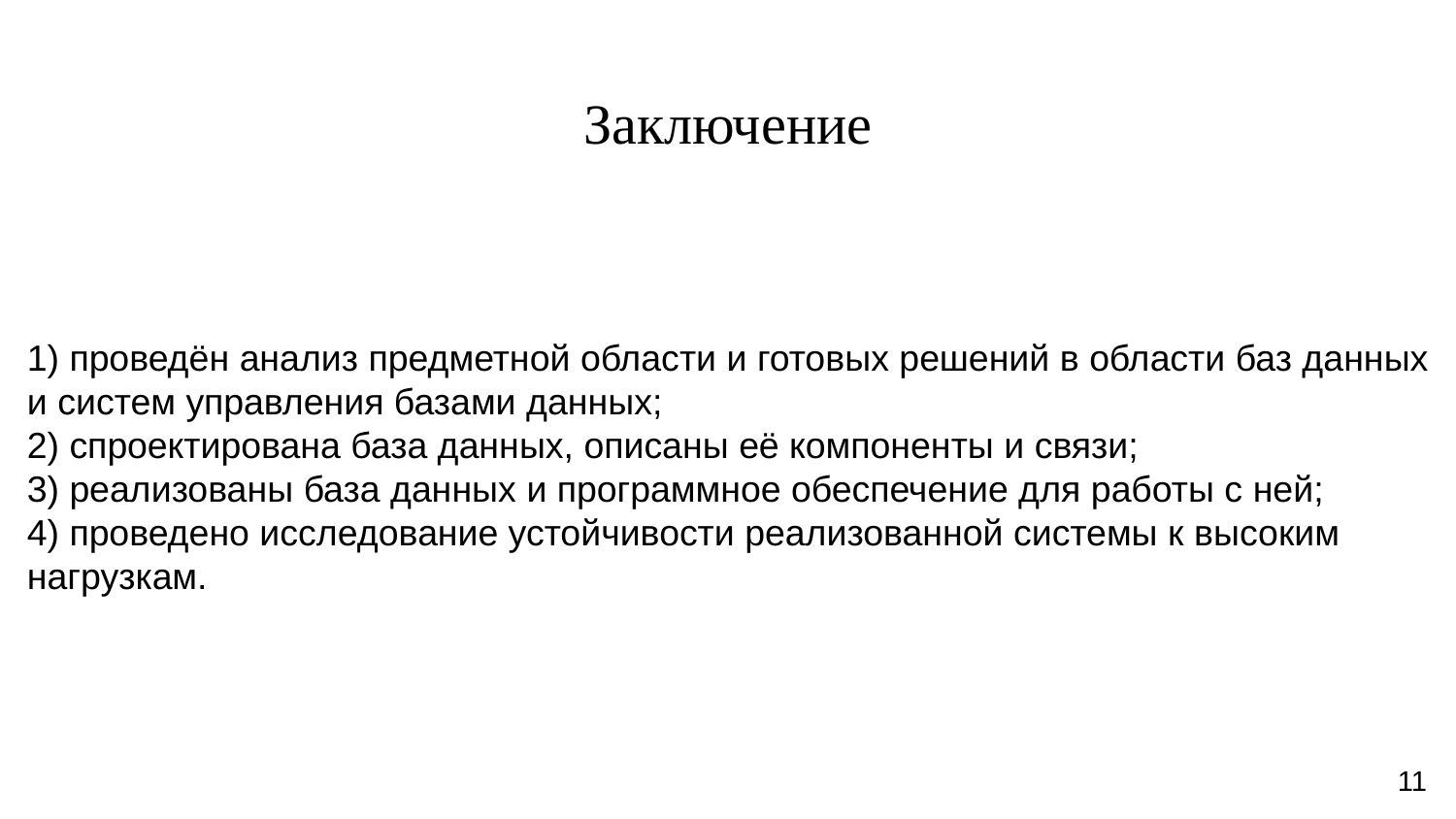

# Заключение
1) проведён анализ предметной области и готовых решений в области баз данных и систем управления базами данных;
2) спроектирована база данных, описаны её компоненты и связи;
3) реализованы база данных и программное обеспечение для работы с ней;
4) проведено исследование устойчивости реализованной системы к высоким нагрузкам.
11